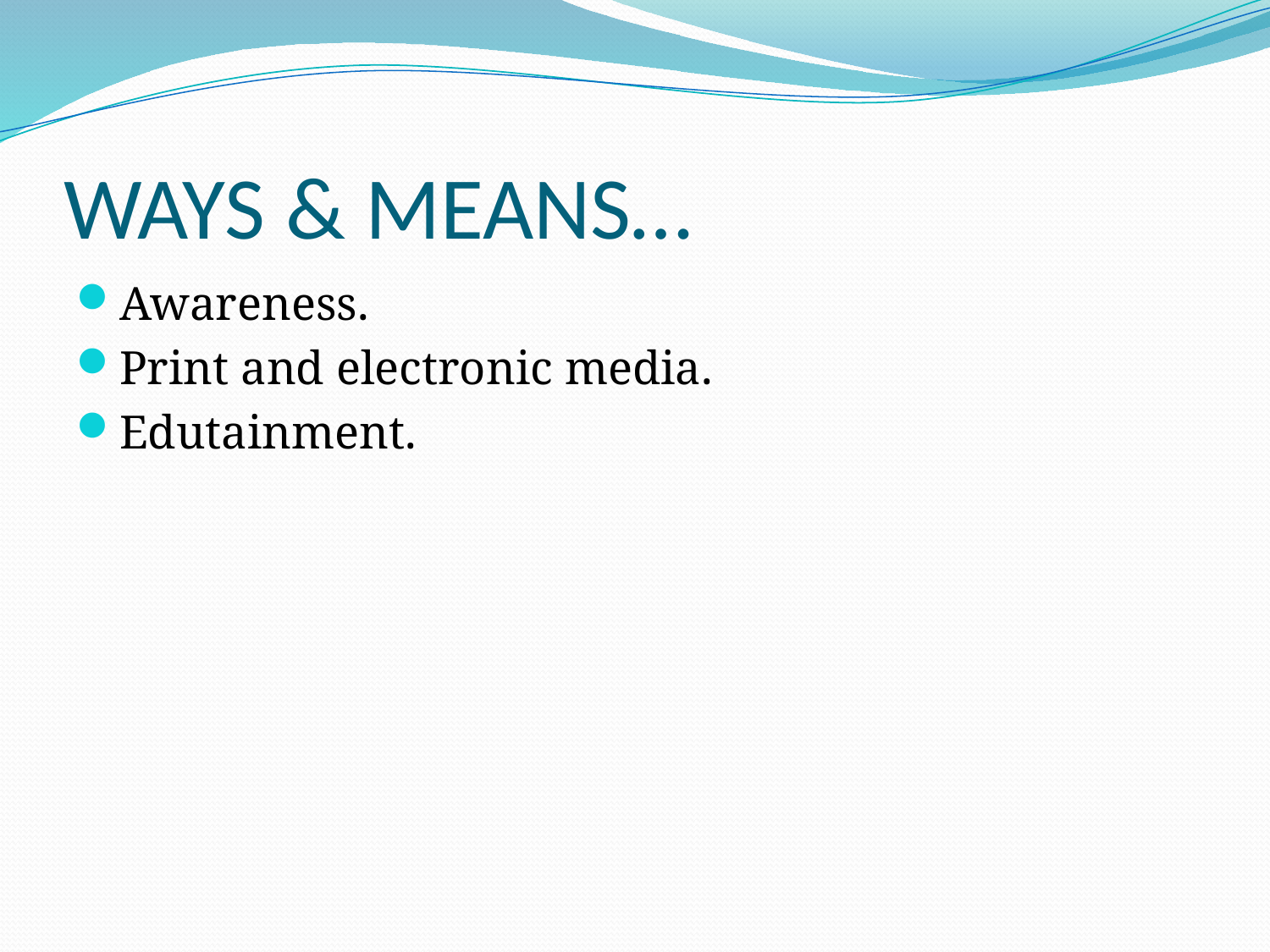

# WAYS & MEANS…
Awareness.
Print and electronic media.
Edutainment.